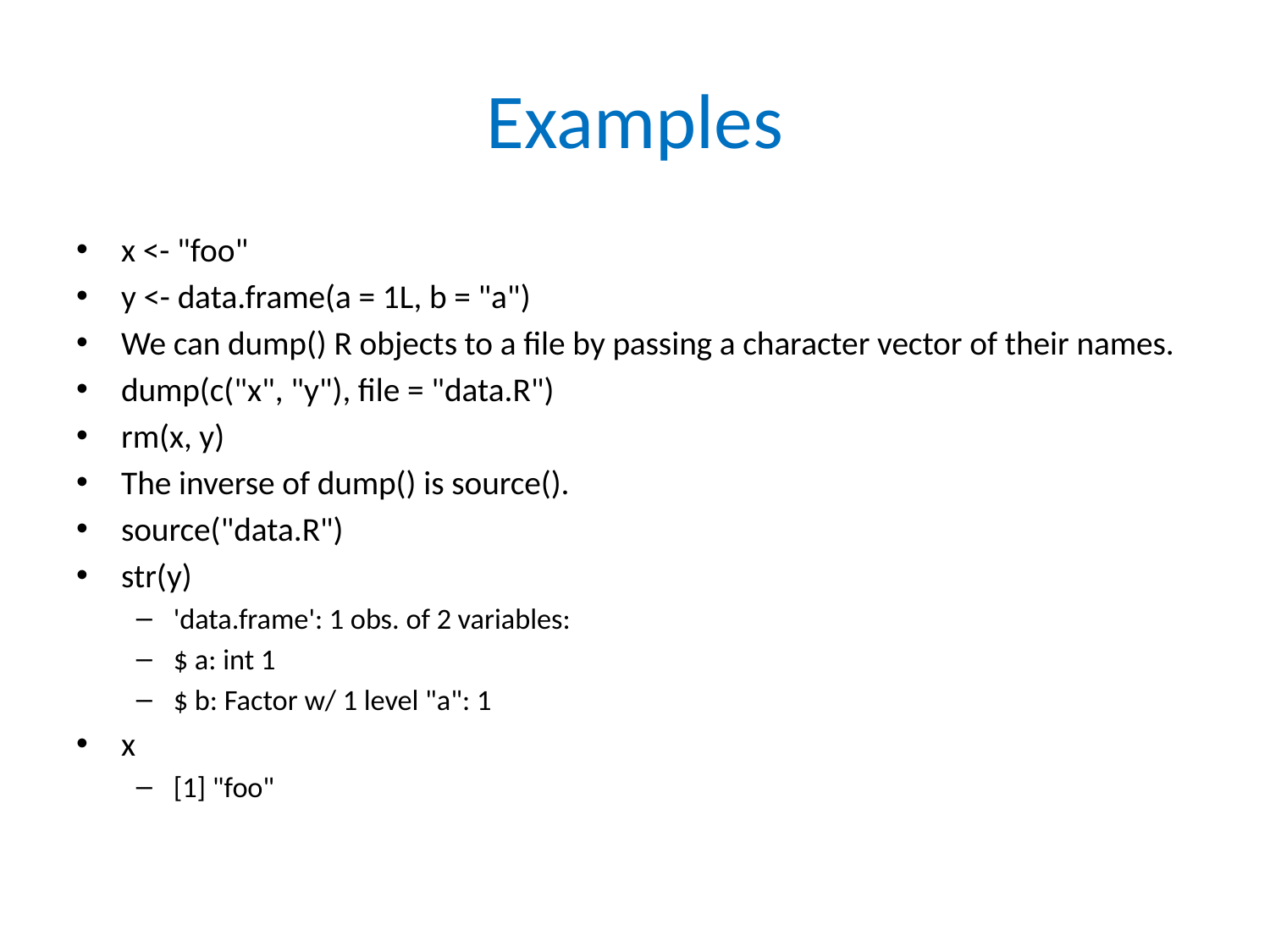

# Examples
x <- "foo"
y <- data.frame(a = 1L, b = "a")
We can dump() R objects to a file by passing a character vector of their names.
dump(c("x", "y"), file = "data.R")
rm(x, y)
The inverse of dump() is source().
source("data.R")
str(y)
'data.frame': 1 obs. of 2 variables:
$ a: int 1
$ b: Factor w/ 1 level "a": 1
x
[1] "foo"